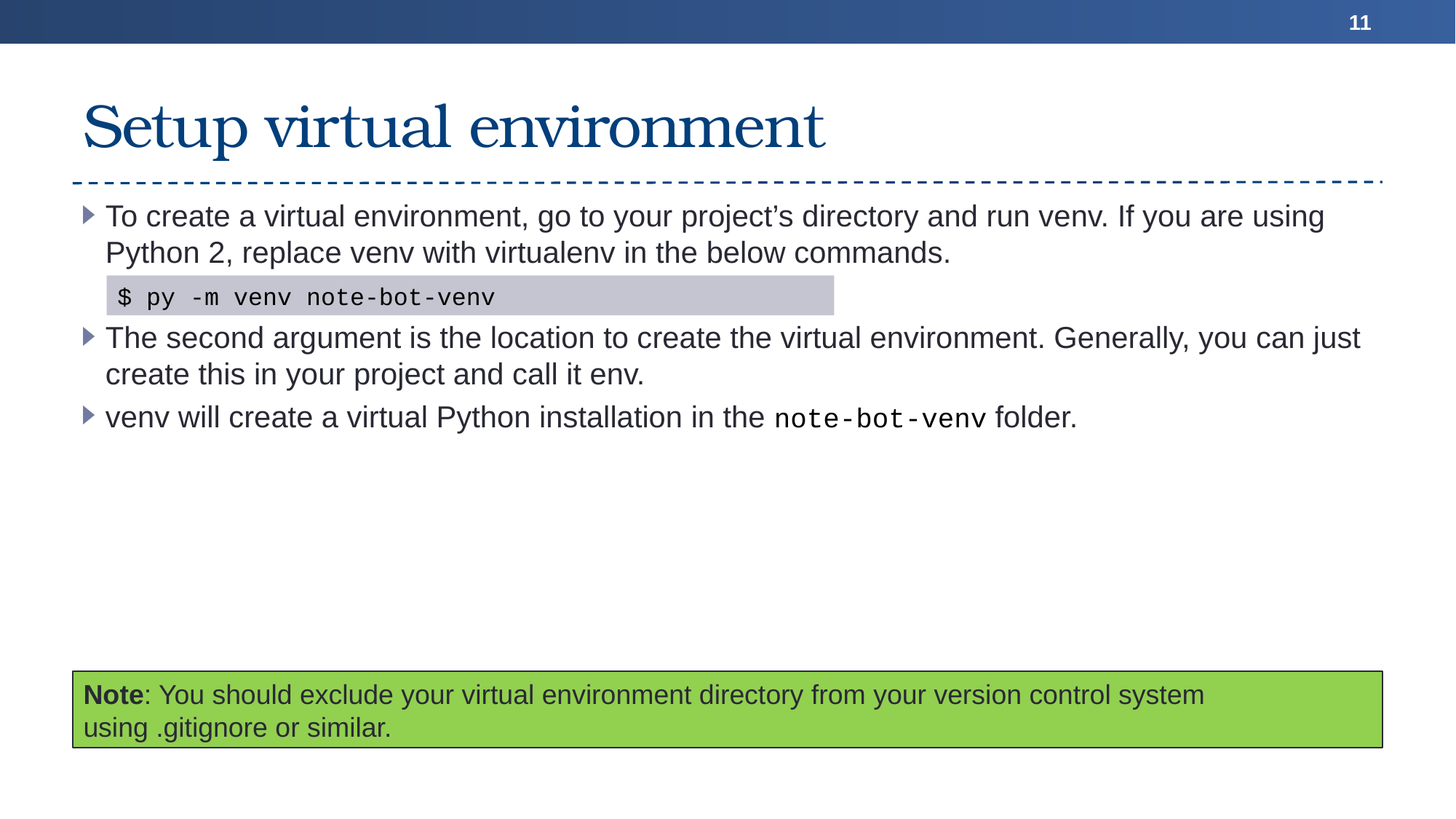

11
# Setup virtual environment
To create a virtual environment, go to your project’s directory and run venv. If you are using Python 2, replace venv with virtualenv in the below commands.

The second argument is the location to create the virtual environment. Generally, you can just create this in your project and call it env.
venv will create a virtual Python installation in the note-bot-venv folder.
$ py -m venv note-bot-venv
Note: You should exclude your virtual environment directory from your version control system using .gitignore or similar.